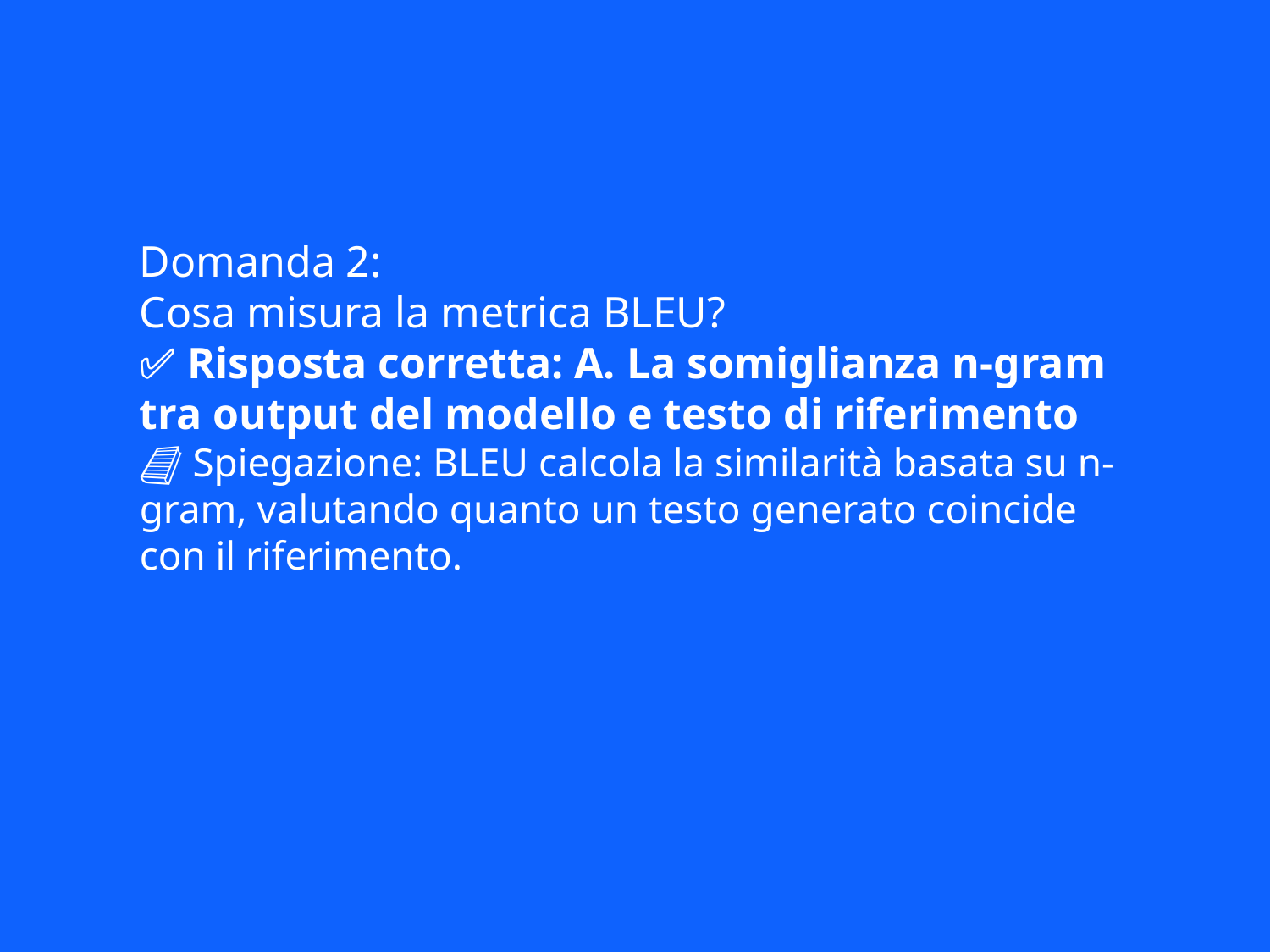

Domanda 2:
Cosa misura la metrica BLEU?
✅ Risposta corretta: A. La somiglianza n-gram tra output del modello e testo di riferimento
📘 Spiegazione: BLEU calcola la similarità basata su n-gram, valutando quanto un testo generato coincide con il riferimento.